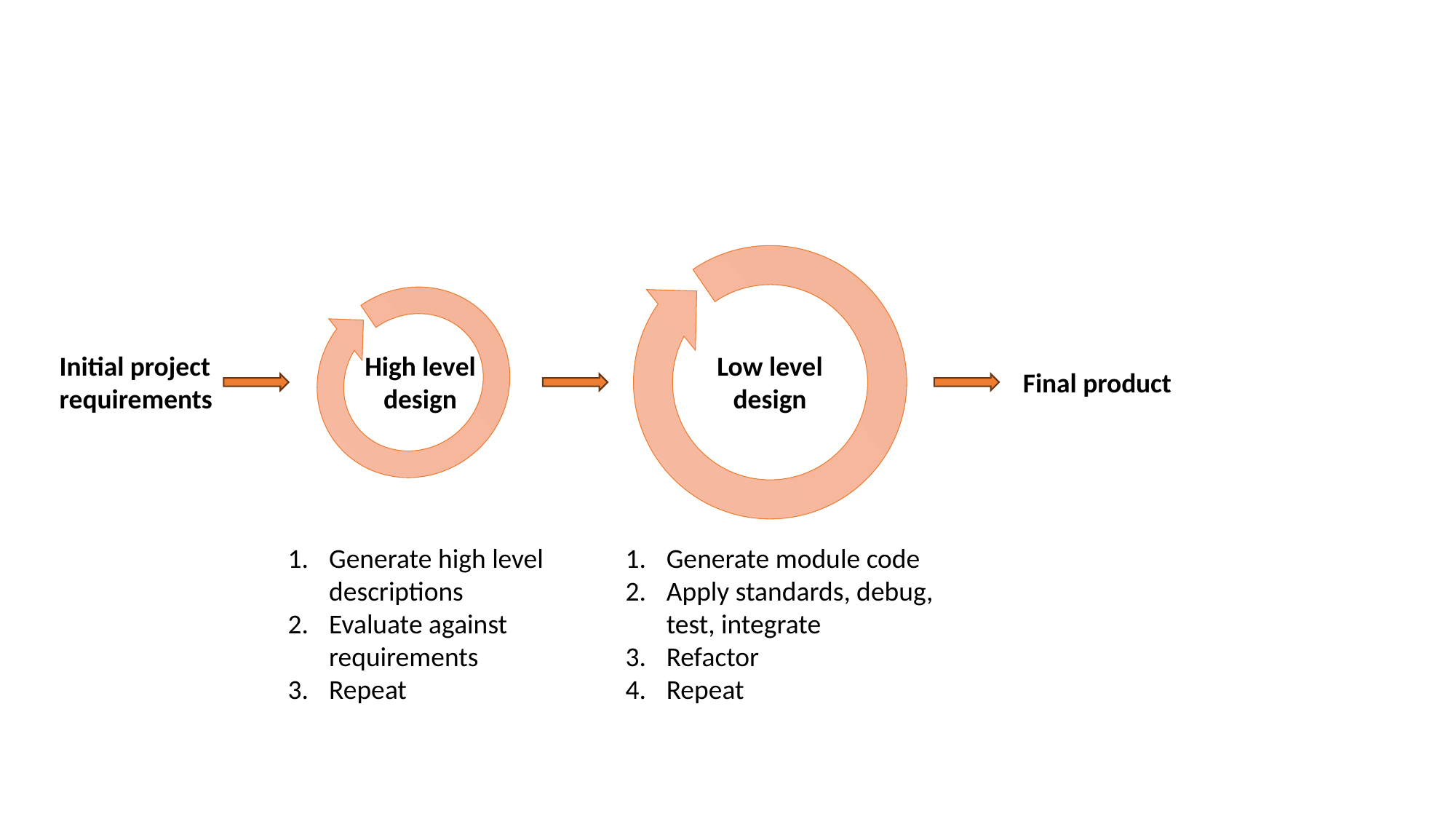

Initial project requirements
High level design
Low level design
Final product

Generate high level descriptions
Evaluate against requirements
Repeat
Generate module code
Apply standards, debug, test, integrate
Refactor
Repeat